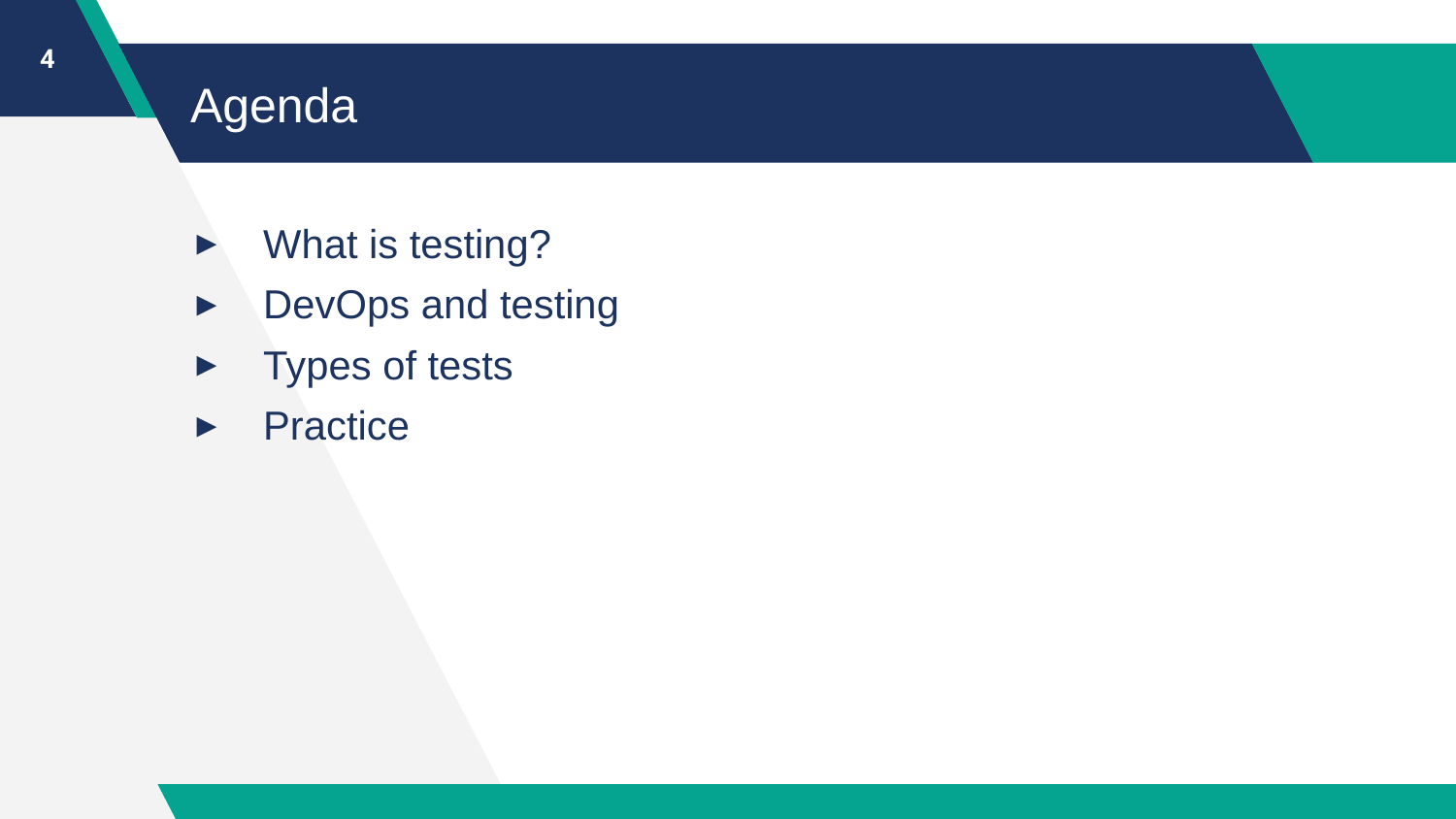

4
# Agenda
What is testing?
DevOps and testing
Types of tests
Practice